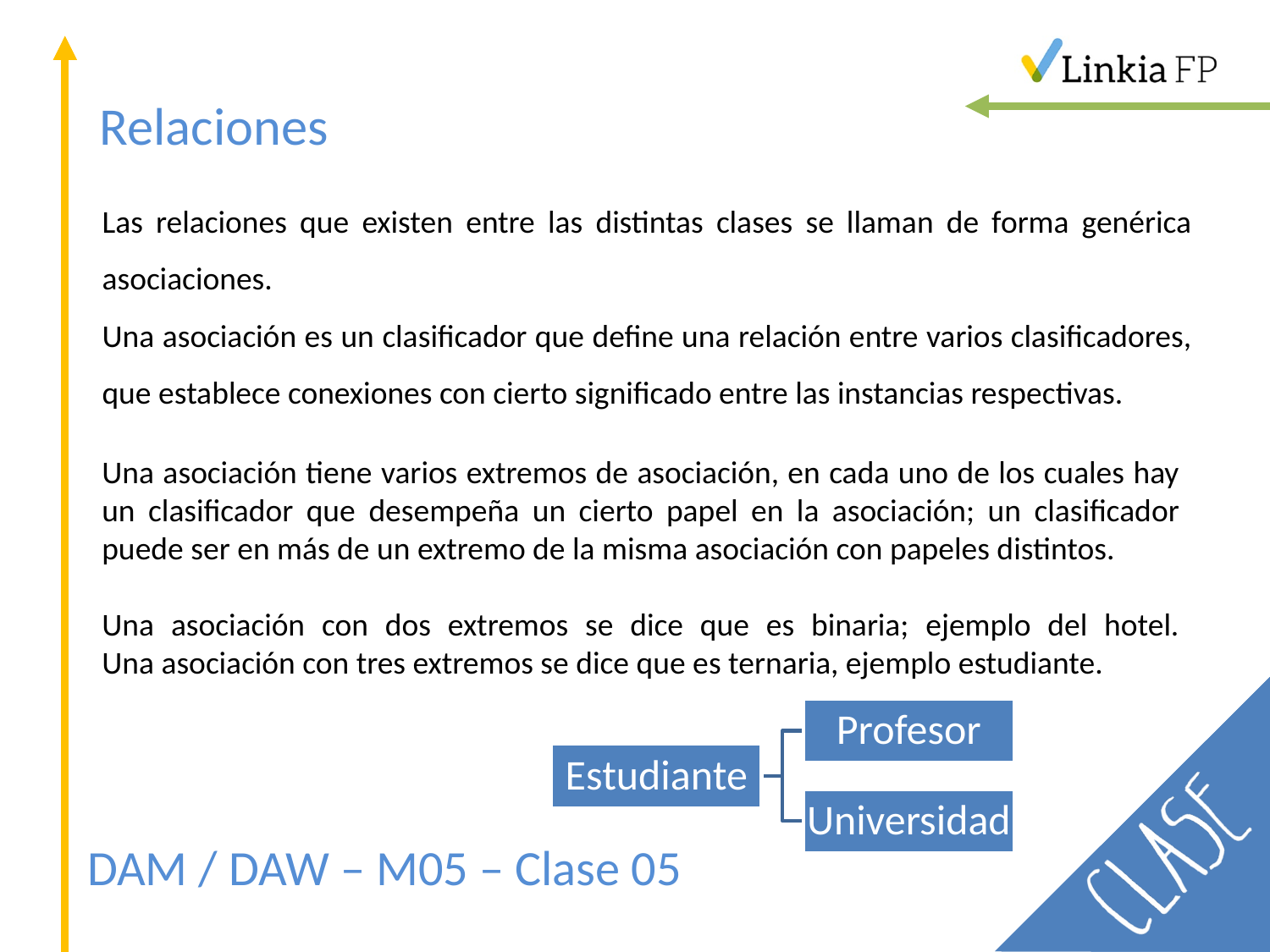

Relaciones
Las relaciones que existen entre las distintas clases se llaman de forma genérica asociaciones.
Una asociación es un clasificador que define una relación entre varios clasificadores, que establece conexiones con cierto significado entre las instancias respectivas.
Una asociación tiene varios extremos de asociación, en cada uno de los cuales hay un clasificador que desempeña un cierto papel en la asociación; un clasificador puede ser en más de un extremo de la misma asociación con papeles distintos.

Una asociación con dos extremos se dice que es binaria; ejemplo del hotel.
Una asociación con tres extremos se dice que es ternaria, ejemplo estudiante.
Estudiante
Profesor
Universidad
DAM / DAW – M05 – Clase 05